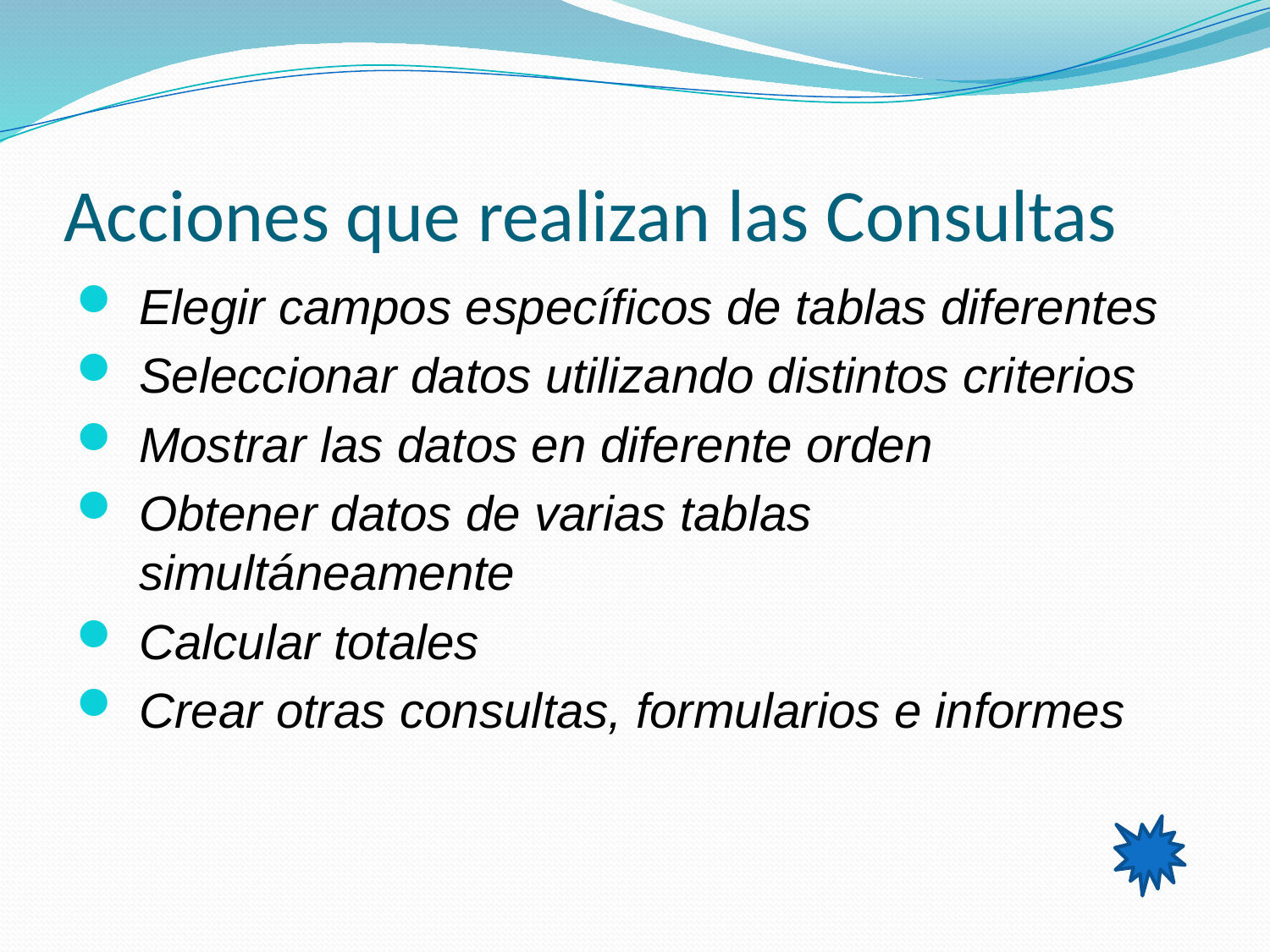

# Acciones que realizan las Consultas
Elegir campos específicos de tablas diferentes
Seleccionar datos utilizando distintos criterios
Mostrar las datos en diferente orden
Obtener datos de varias tablas simultáneamente
Calcular totales
Crear otras consultas, formularios e informes